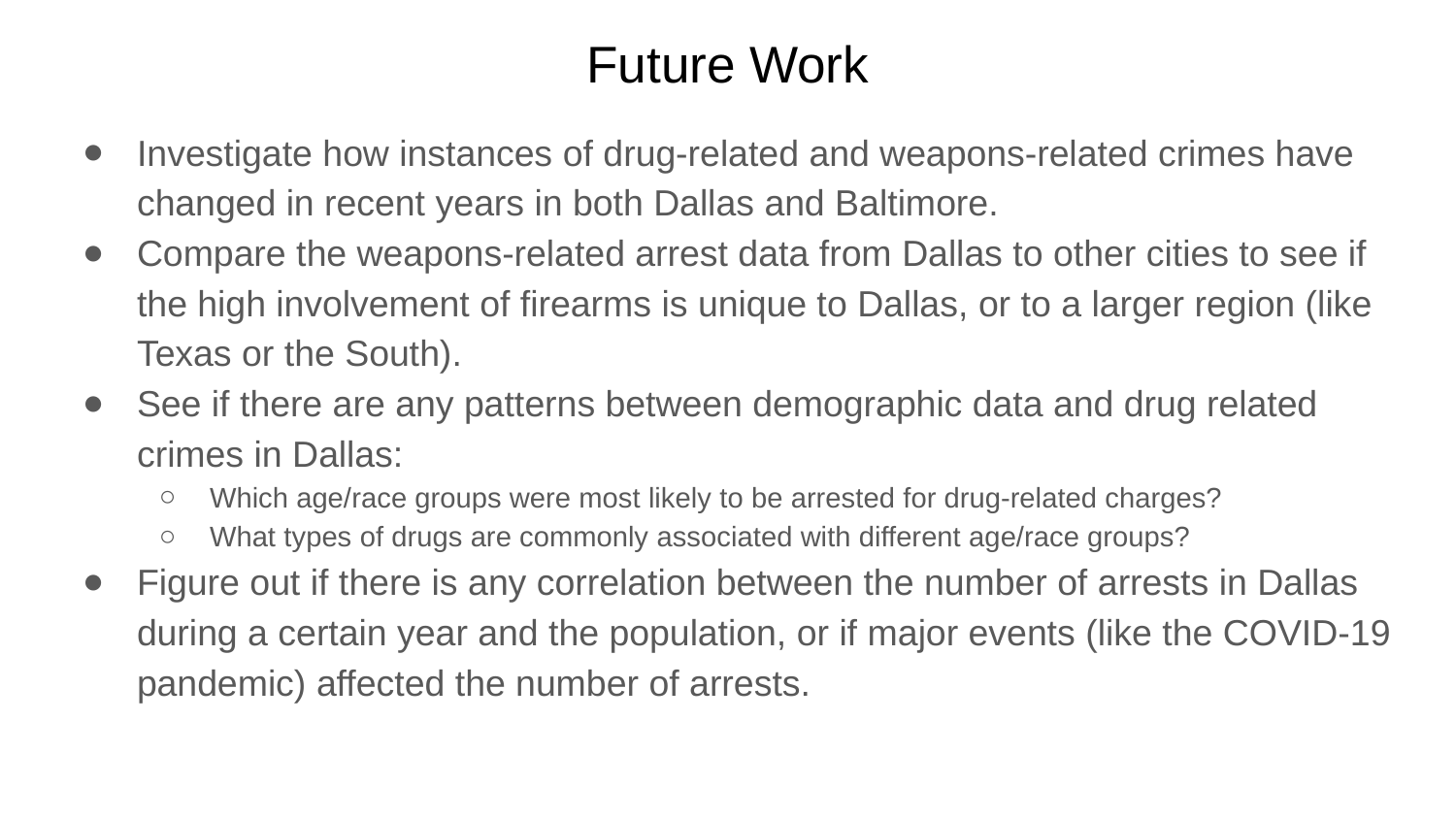

# Future Work
Investigate how instances of drug-related and weapons-related crimes have changed in recent years in both Dallas and Baltimore.
Compare the weapons-related arrest data from Dallas to other cities to see if the high involvement of firearms is unique to Dallas, or to a larger region (like Texas or the South).
See if there are any patterns between demographic data and drug related crimes in Dallas:
Which age/race groups were most likely to be arrested for drug-related charges?
What types of drugs are commonly associated with different age/race groups?
Figure out if there is any correlation between the number of arrests in Dallas during a certain year and the population, or if major events (like the COVID-19 pandemic) affected the number of arrests.